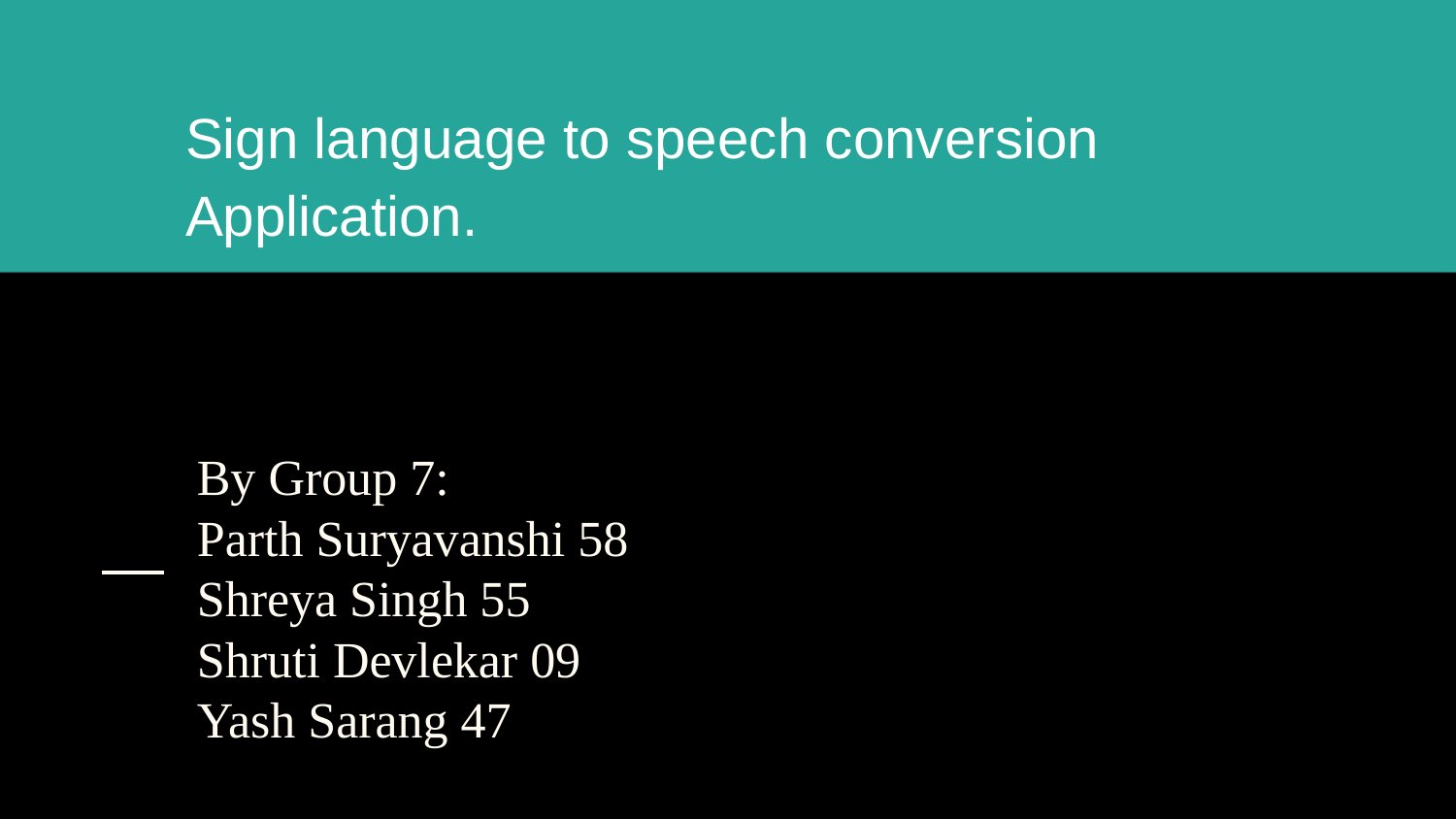

# Sign language to speech conversion Application.
By Group 7:
Parth Suryavanshi 58
Shreya Singh 55
Shruti Devlekar 09
Yash Sarang 47